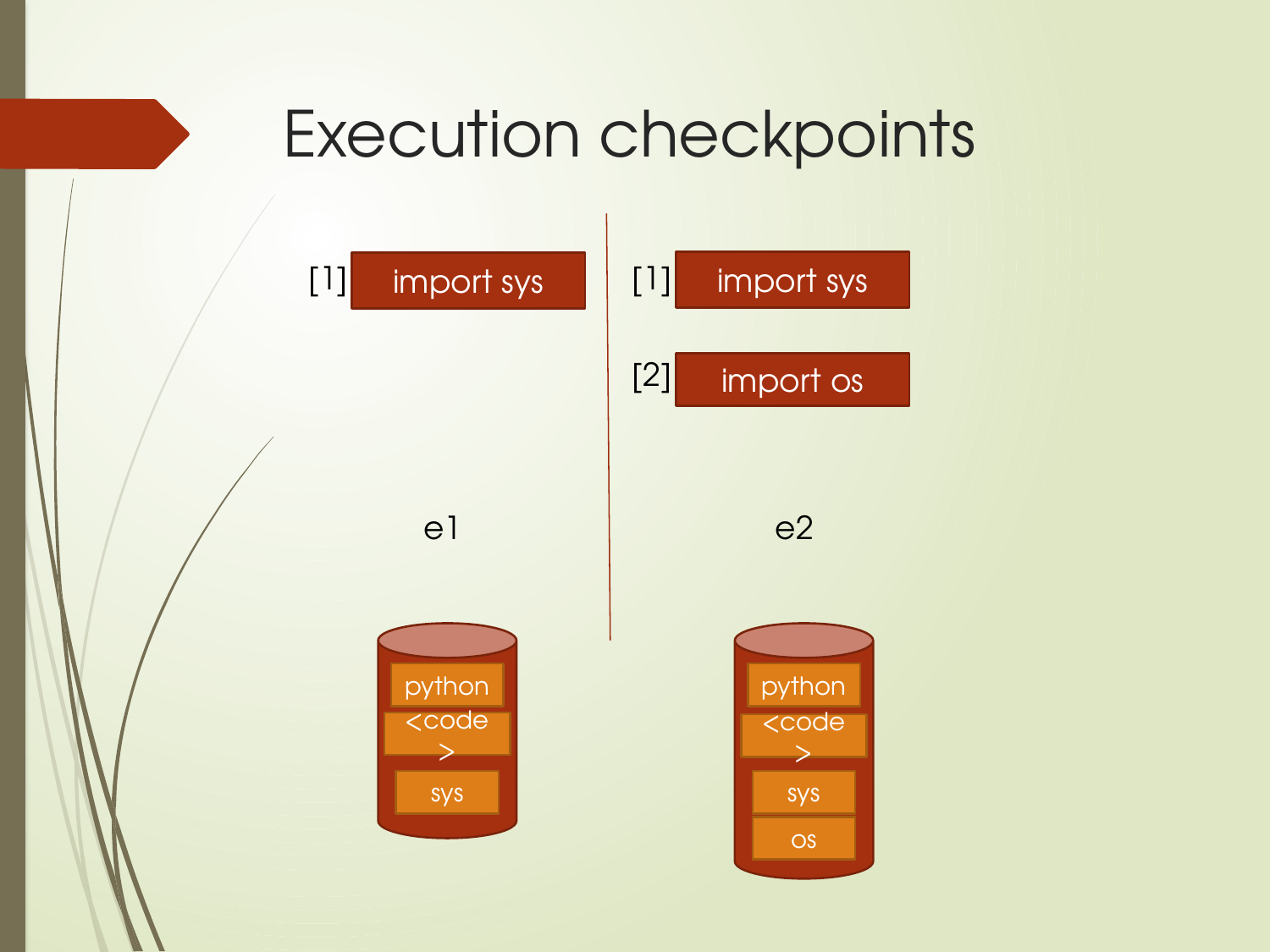

# Execution checkpoints
[1]
import sys
[1]
import sys
[2]
import os
e1
e2

python
python
<code>
<code>
sys
sys
os